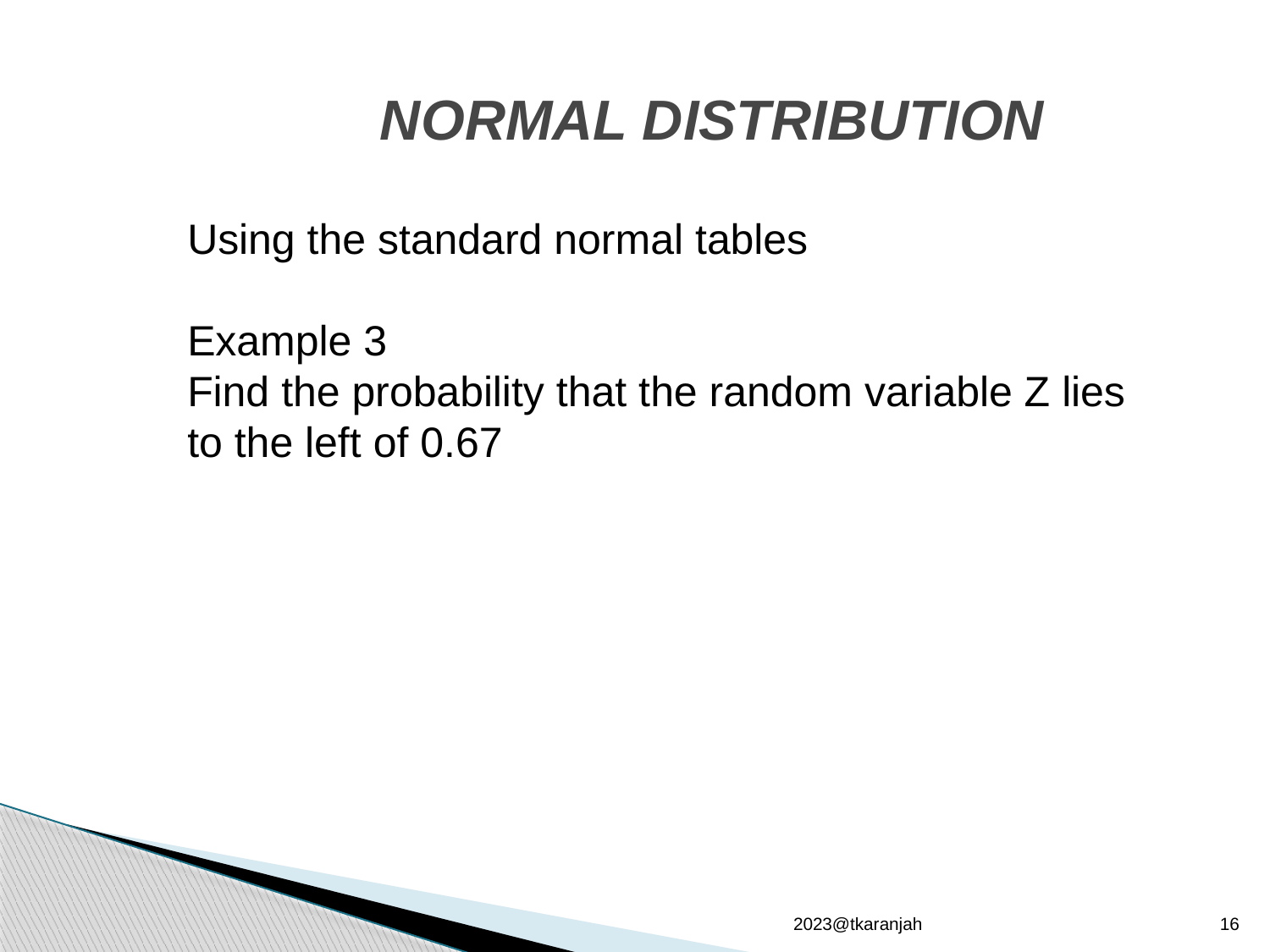

# NORMAL DISTRIBUTION
Using the standard normal tables

Example 3
Find the probability that the random variable Z lies to the left of 0.67
2023@tkaranjah
16